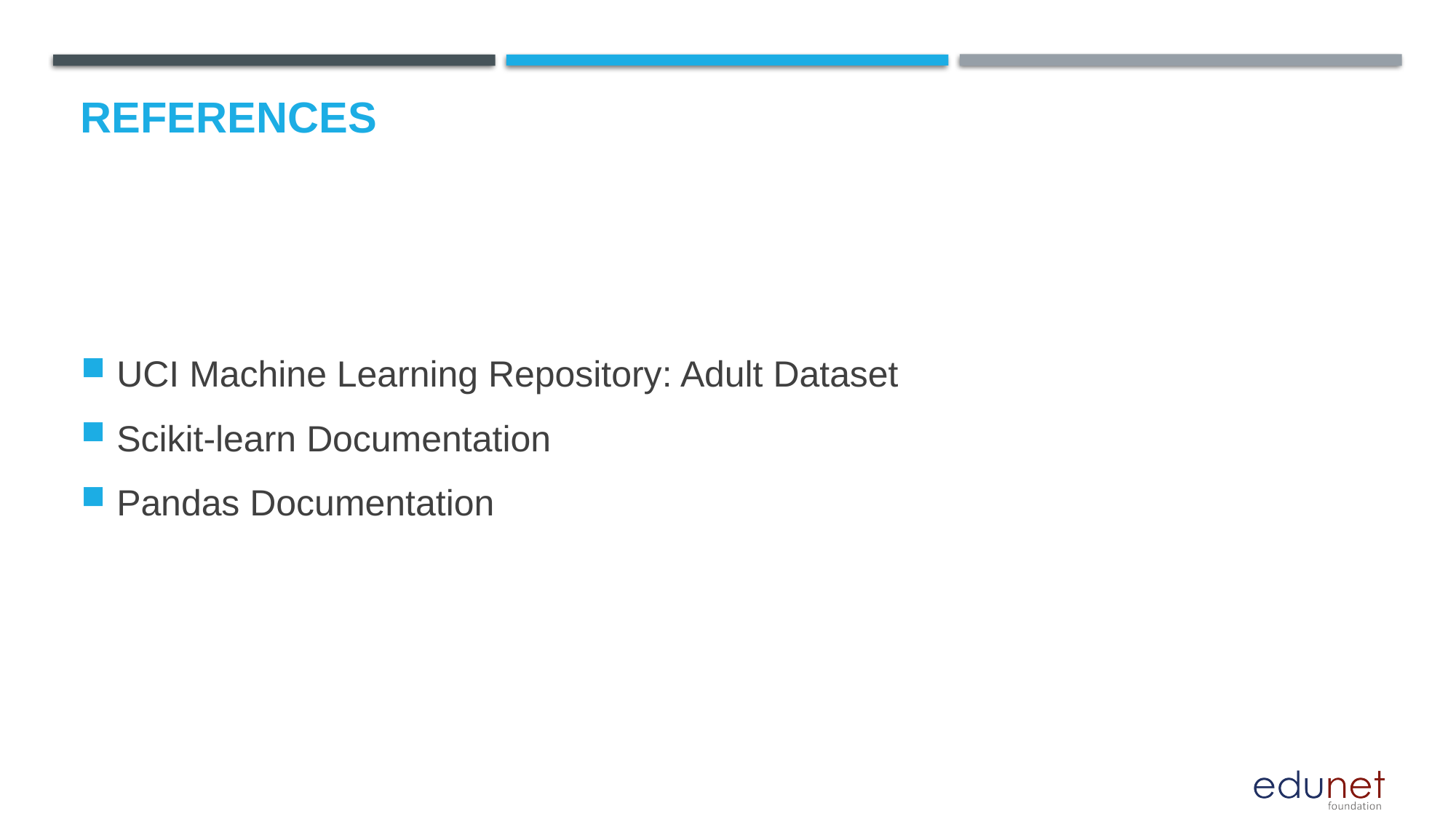

# References
UCI Machine Learning Repository: Adult Dataset
Scikit-learn Documentation
Pandas Documentation